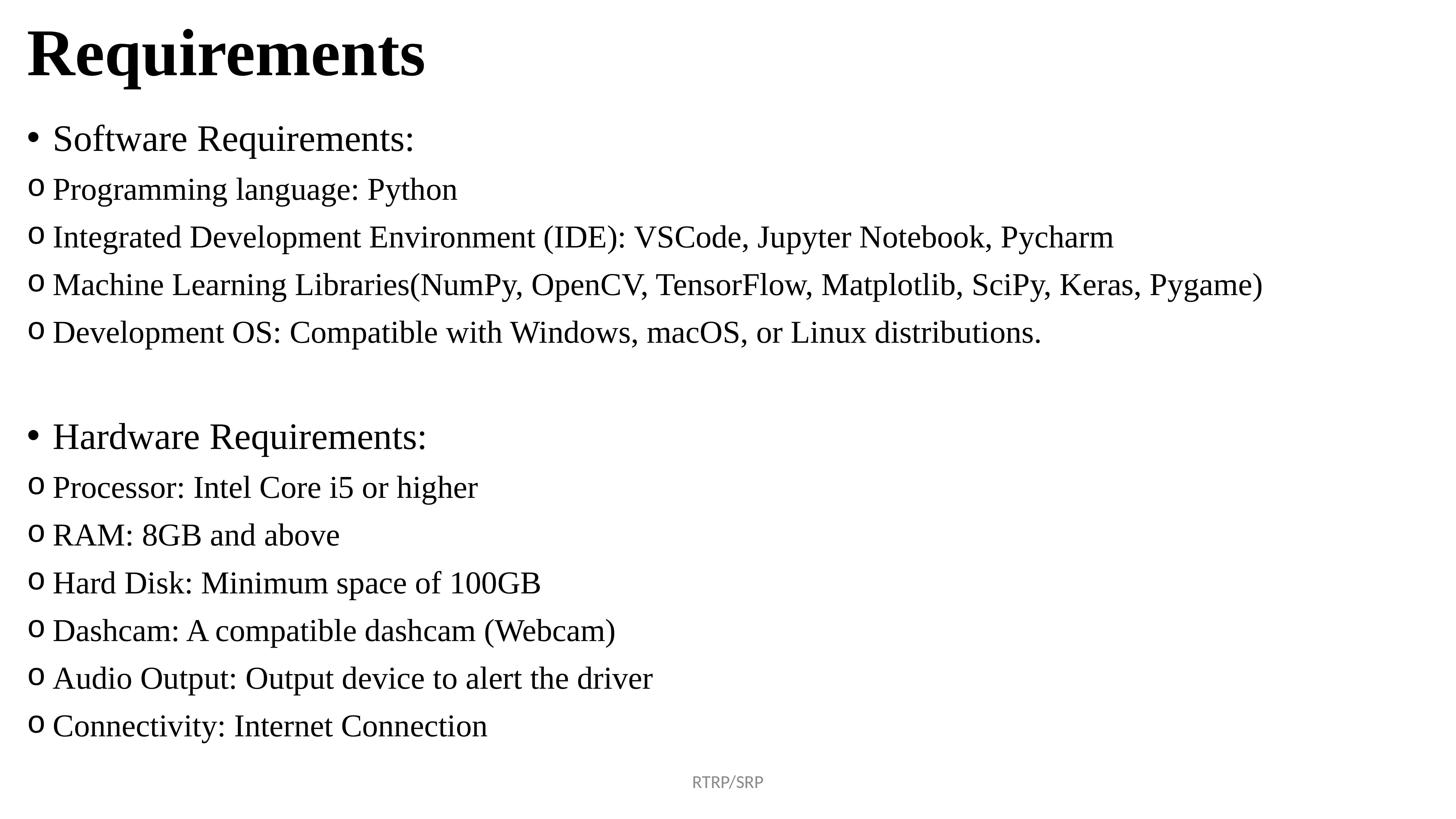

# Requirements
Software Requirements:
Programming language: Python
Integrated Development Environment (IDE): VSCode, Jupyter Notebook, Pycharm
Machine Learning Libraries(NumPy, OpenCV, TensorFlow, Matplotlib, SciPy, Keras, Pygame)
Development OS: Compatible with Windows, macOS, or Linux distributions.

Hardware Requirements:
Processor: Intel Core i5 or higher
RAM: 8GB and above
Hard Disk: Minimum space of 100GB
Dashcam: A compatible dashcam (Webcam)
Audio Output: Output device to alert the driver
Connectivity: Internet Connection

RTRP/SRP